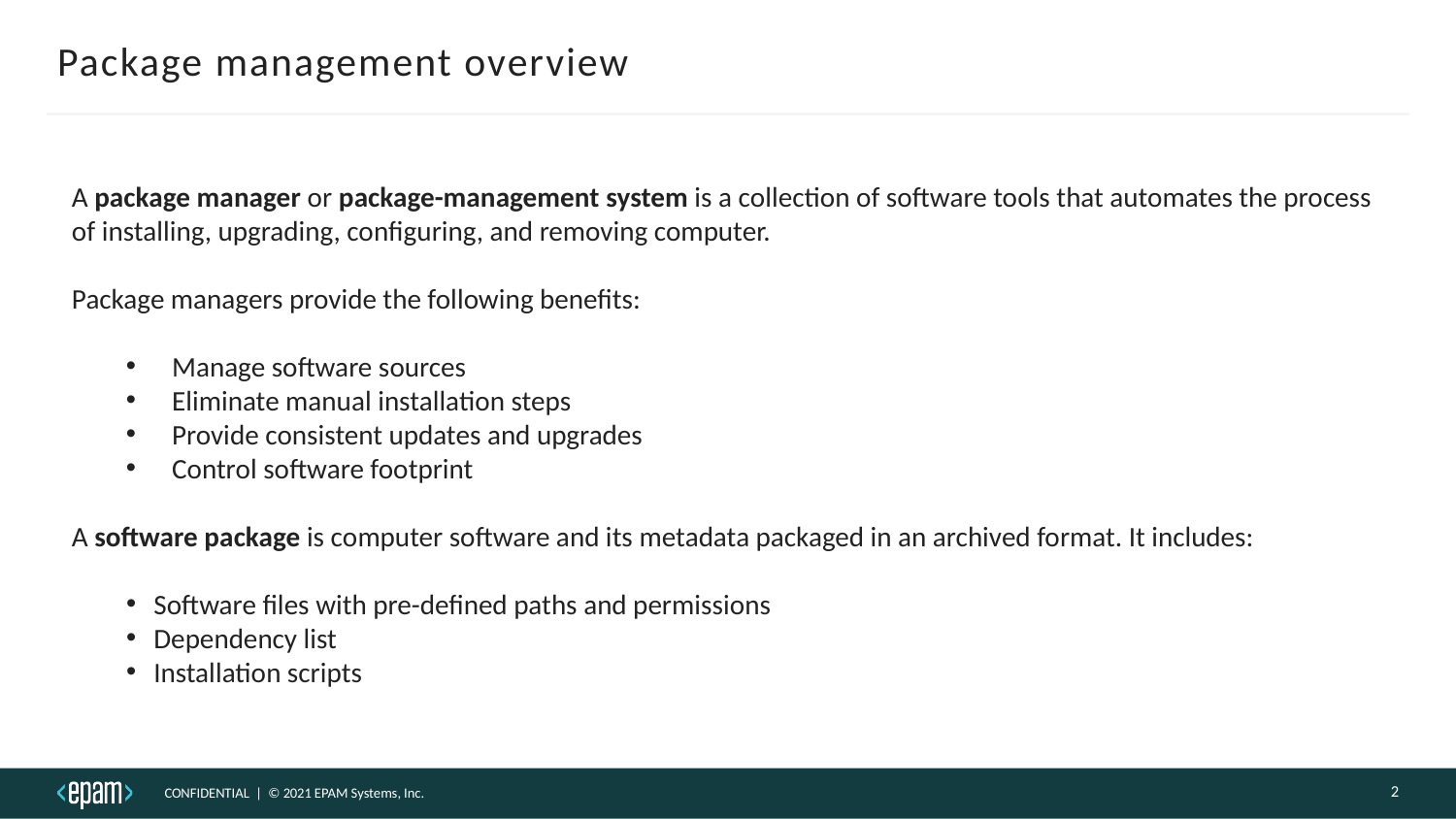

# Package management overview
A package manager or package-management system is a collection of software tools that automates the process of installing, upgrading, configuring, and removing computer.

Package managers provide the following benefits:

Manage software sources
Eliminate manual installation steps
Provide consistent updates and upgrades
Control software footprint

A software package is computer software and its metadata packaged in an archived format. It includes:

Software files with pre-defined paths and permissions
Dependency list
Installation scripts
2